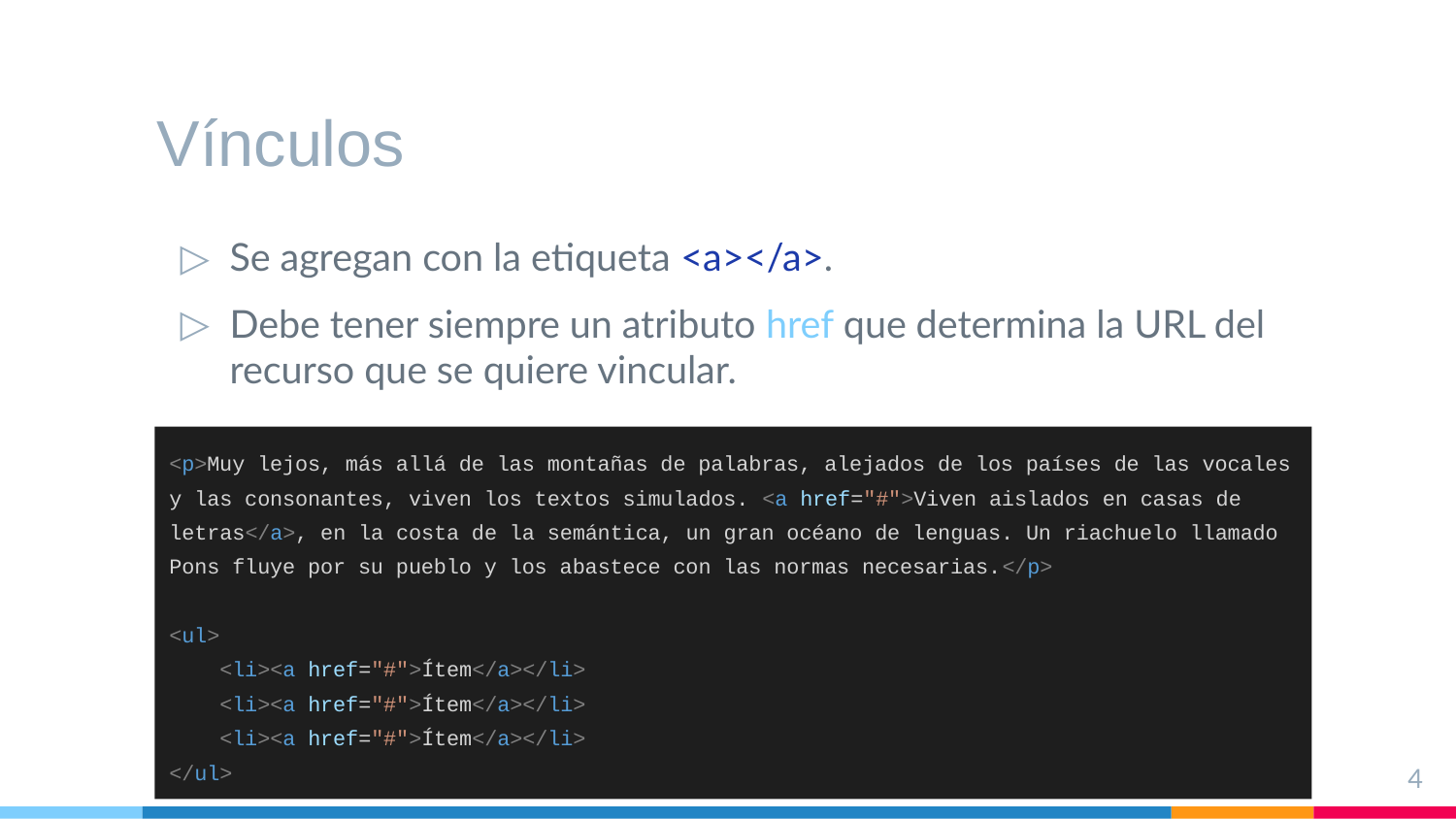

# Vínculos
Se agregan con la etiqueta <a></a>.
Debe tener siempre un atributo href que determina la URL del recurso que se quiere vincular.
<p>Muy lejos, más allá de las montañas de palabras, alejados de los países de las vocales y las consonantes, viven los textos simulados. <a href="#">Viven aislados en casas de letras</a>, en la costa de la semántica, un gran océano de lenguas. Un riachuelo llamado Pons fluye por su pueblo y los abastece con las normas necesarias.</p>

<ul>
    <li><a href="#">Ítem</a></li>
    <li><a href="#">Ítem</a></li>
    <li><a href="#">Ítem</a></li>
</ul>
4